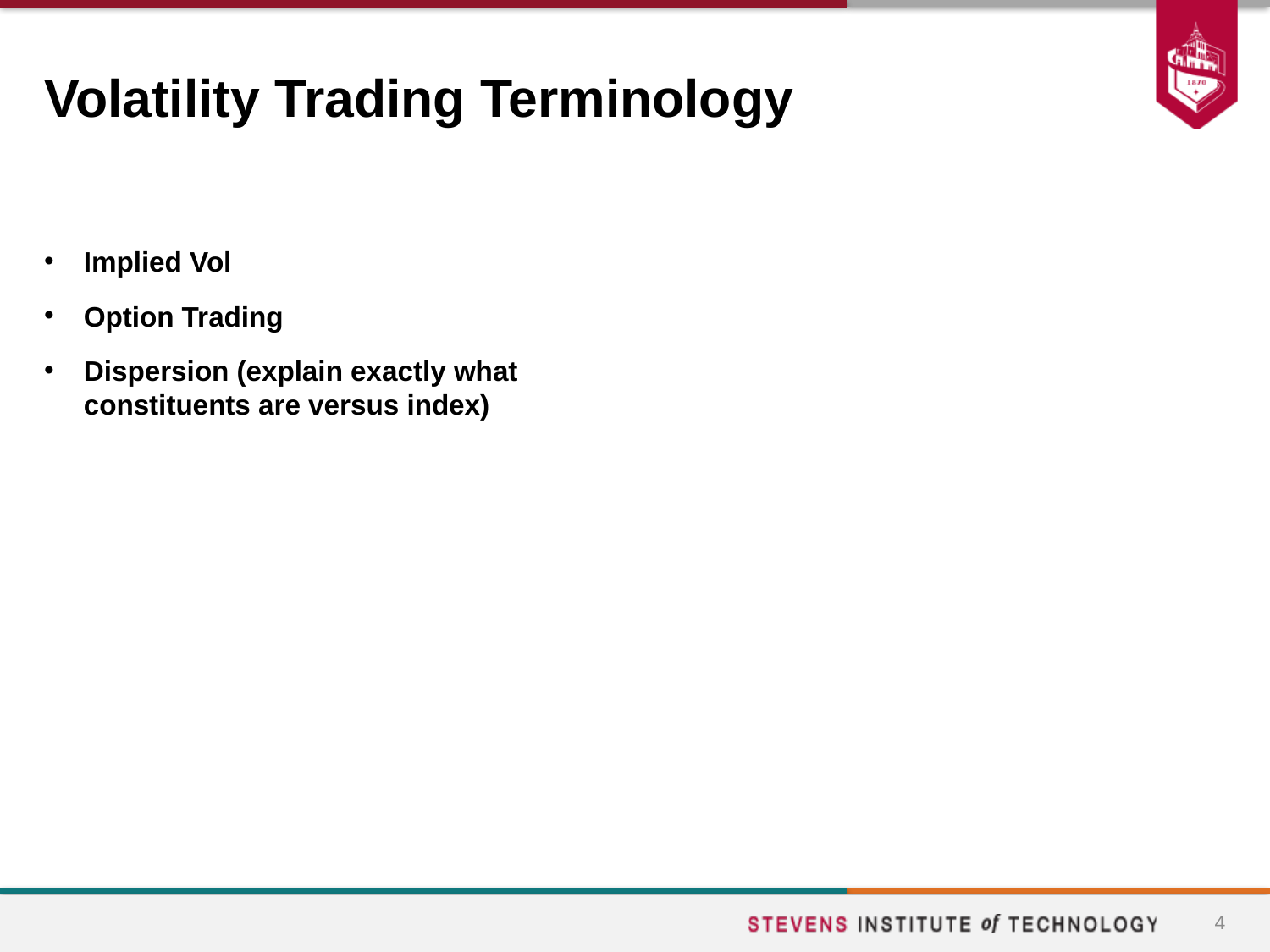

# Volatility Trading Terminology

Implied Vol
Option Trading
Dispersion (explain exactly what constituents are versus index)

4